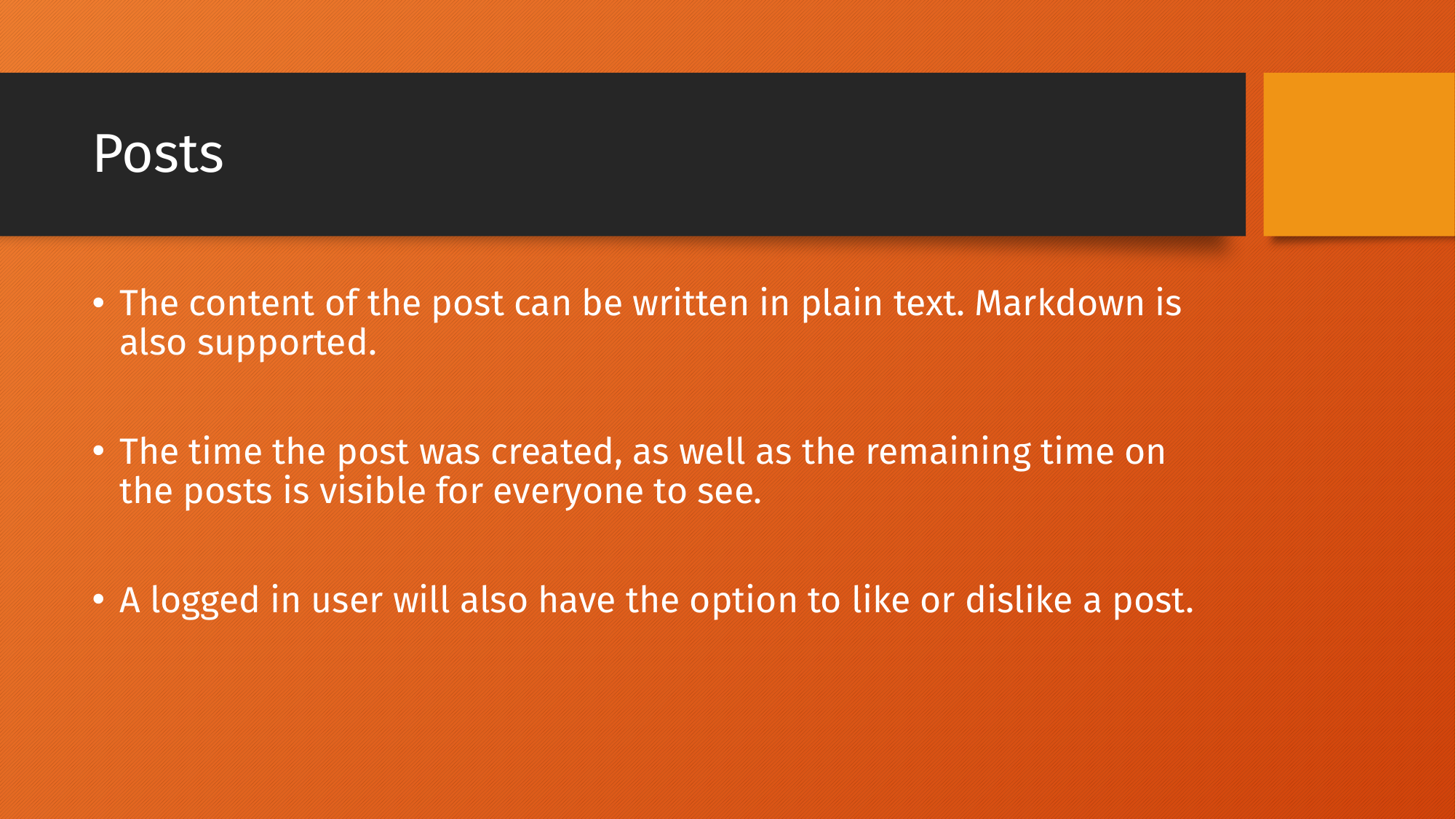

# Posts
The content of the post can be written in plain text. Markdown is also supported.

The time the post was created, as well as the remaining time on the posts is visible for everyone to see.

A logged in user will also have the option to like or dislike a post.